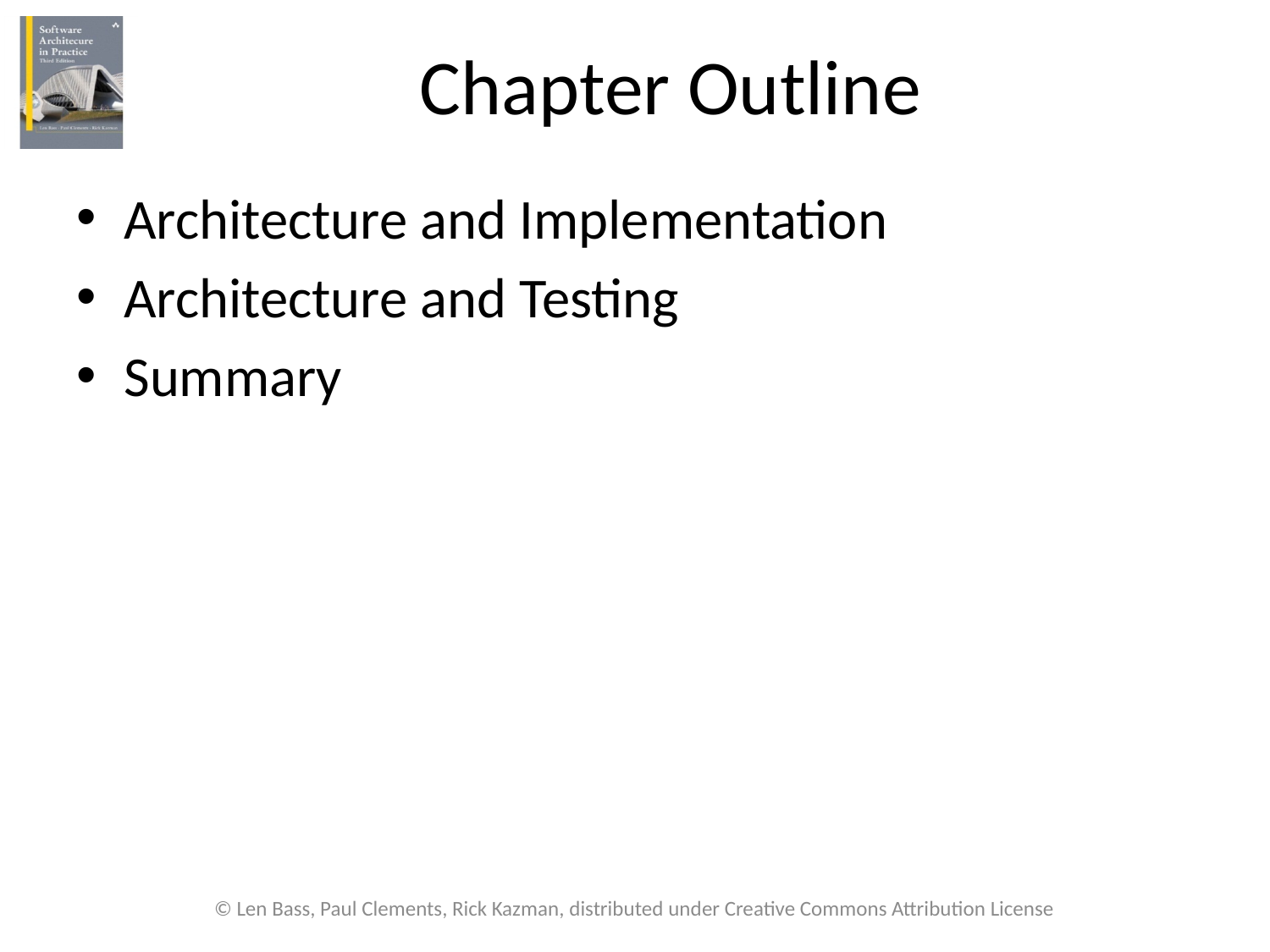

# Chapter Outline
Architecture and Implementation
Architecture and Testing
Summary
© Len Bass, Paul Clements, Rick Kazman, distributed under Creative Commons Attribution License